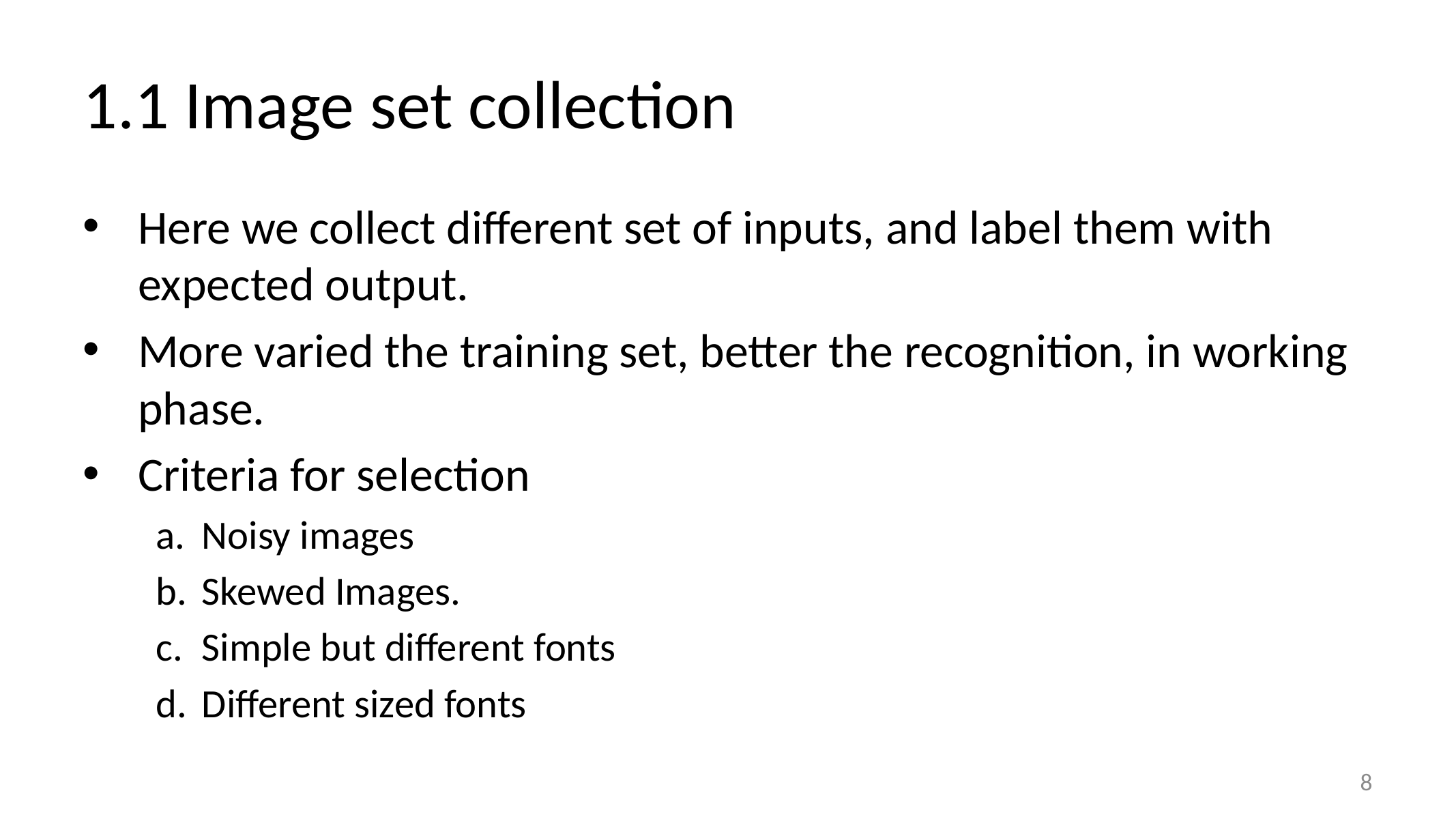

# 1.1 Image set collection
Here we collect different set of inputs, and label them with expected output.
More varied the training set, better the recognition, in working phase.
Criteria for selection
Noisy images
Skewed Images.
Simple but different fonts
Different sized fonts
8